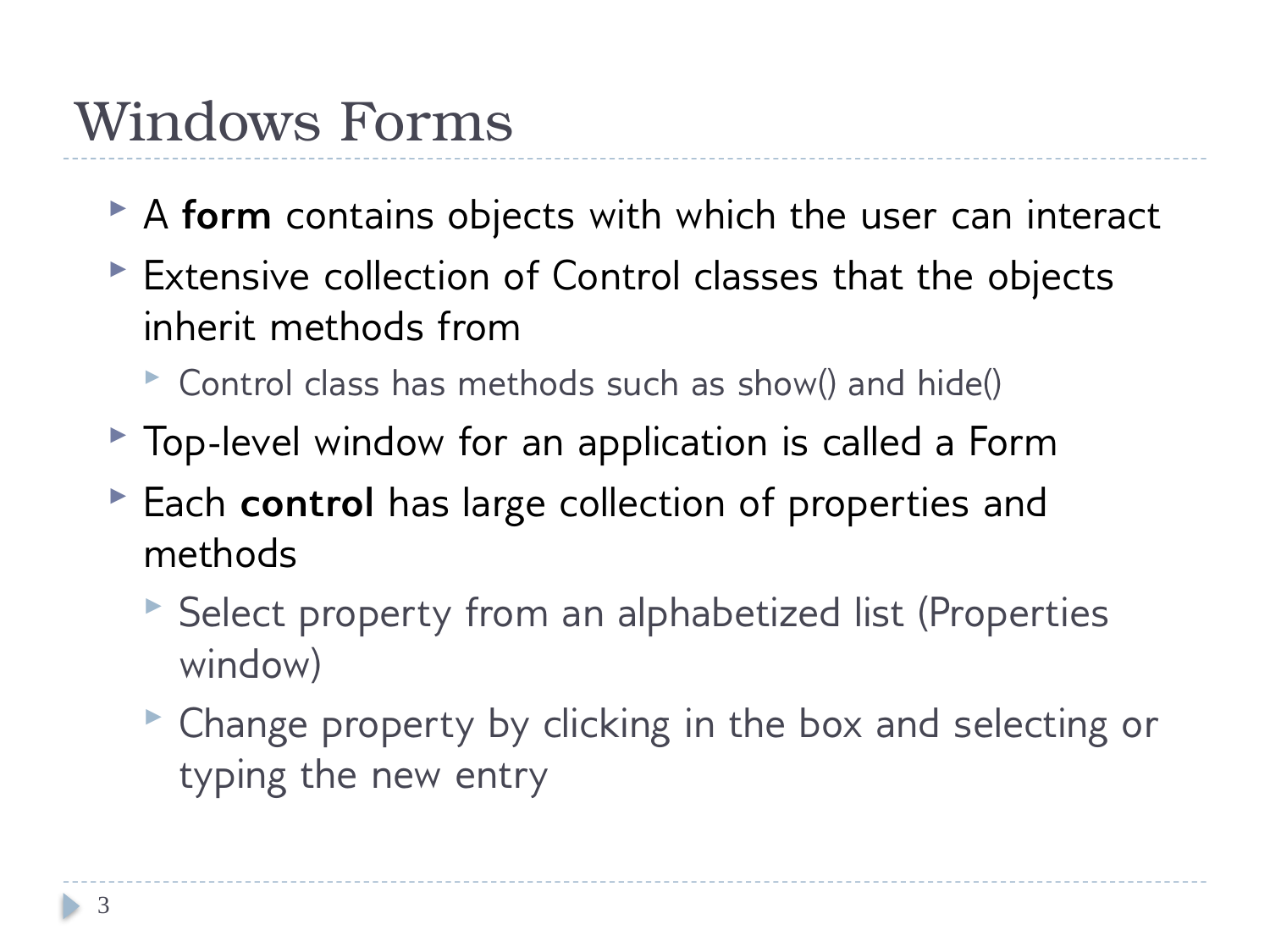

# Windows Forms
A form contains objects with which the user can interact
Extensive collection of Control classes that the objects inherit methods from
Control class has methods such as show() and hide()
Top-level window for an application is called a Form
Each control has large collection of properties and methods
Select property from an alphabetized list (Properties window)
Change property by clicking in the box and selecting or typing the new entry

3